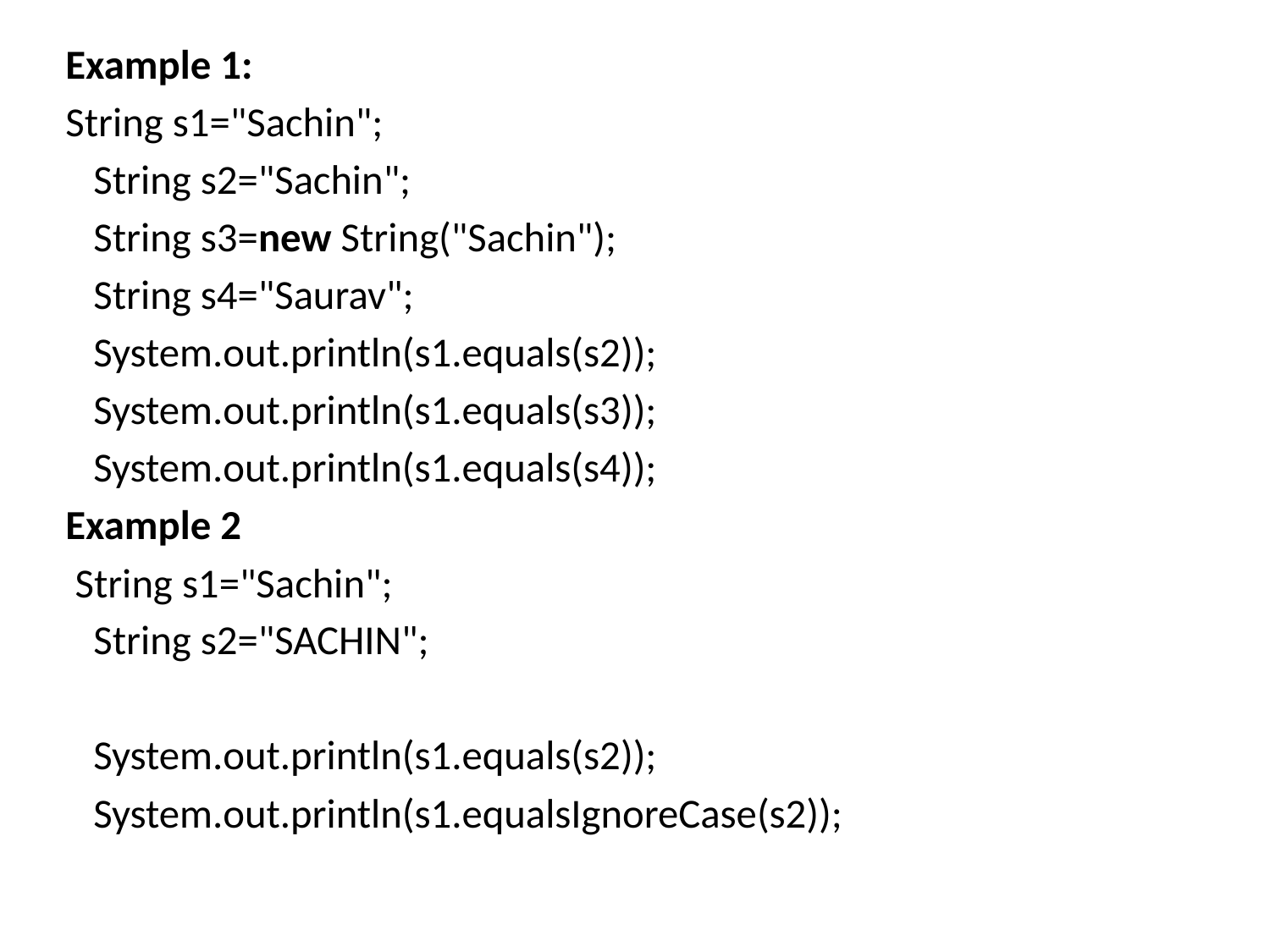

Example 1:
String s1="Sachin";
   String s2="Sachin";
   String s3=new String("Sachin");
   String s4="Saurav";
   System.out.println(s1.equals(s2));
   System.out.println(s1.equals(s3));
   System.out.println(s1.equals(s4));
Example 2
 String s1="Sachin";
   String s2="SACHIN";

   System.out.println(s1.equals(s2));
   System.out.println(s1.equalsIgnoreCase(s2));